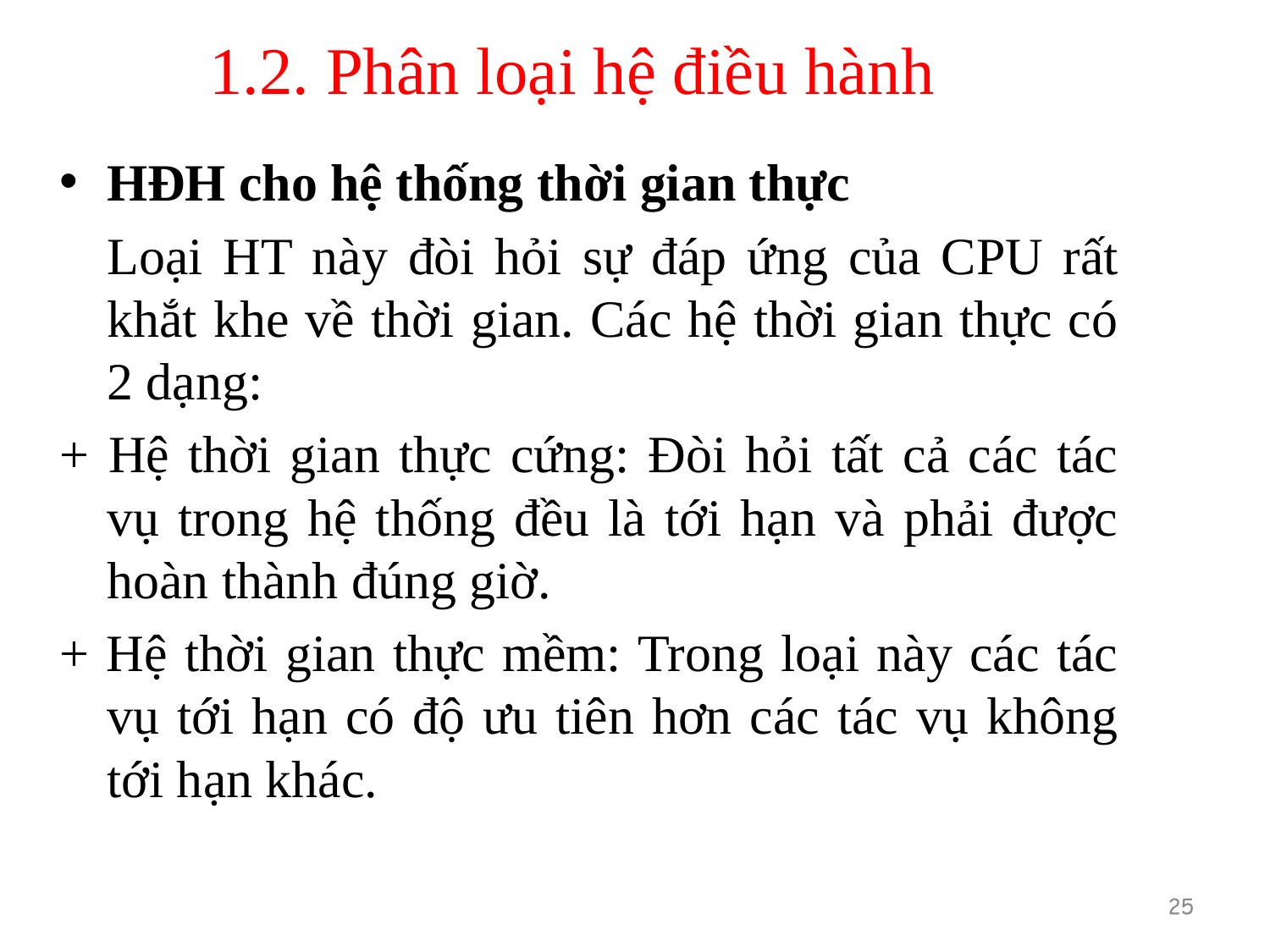

# 1.2. Phân loại hệ điều hành
HĐH cho hệ thống thời gian thực
	Loại HT này đòi hỏi sự đáp ứng của CPU rất khắt khe về thời gian. Các hệ thời gian thực có 2 dạng:
+ Hệ thời gian thực cứng: Đòi hỏi tất cả các tác vụ trong hệ thống đều là tới hạn và phải được hoàn thành đúng giờ.
+ Hệ thời gian thực mềm: Trong loại này các tác vụ tới hạn có độ ưu tiên hơn các tác vụ không tới hạn khác.
25